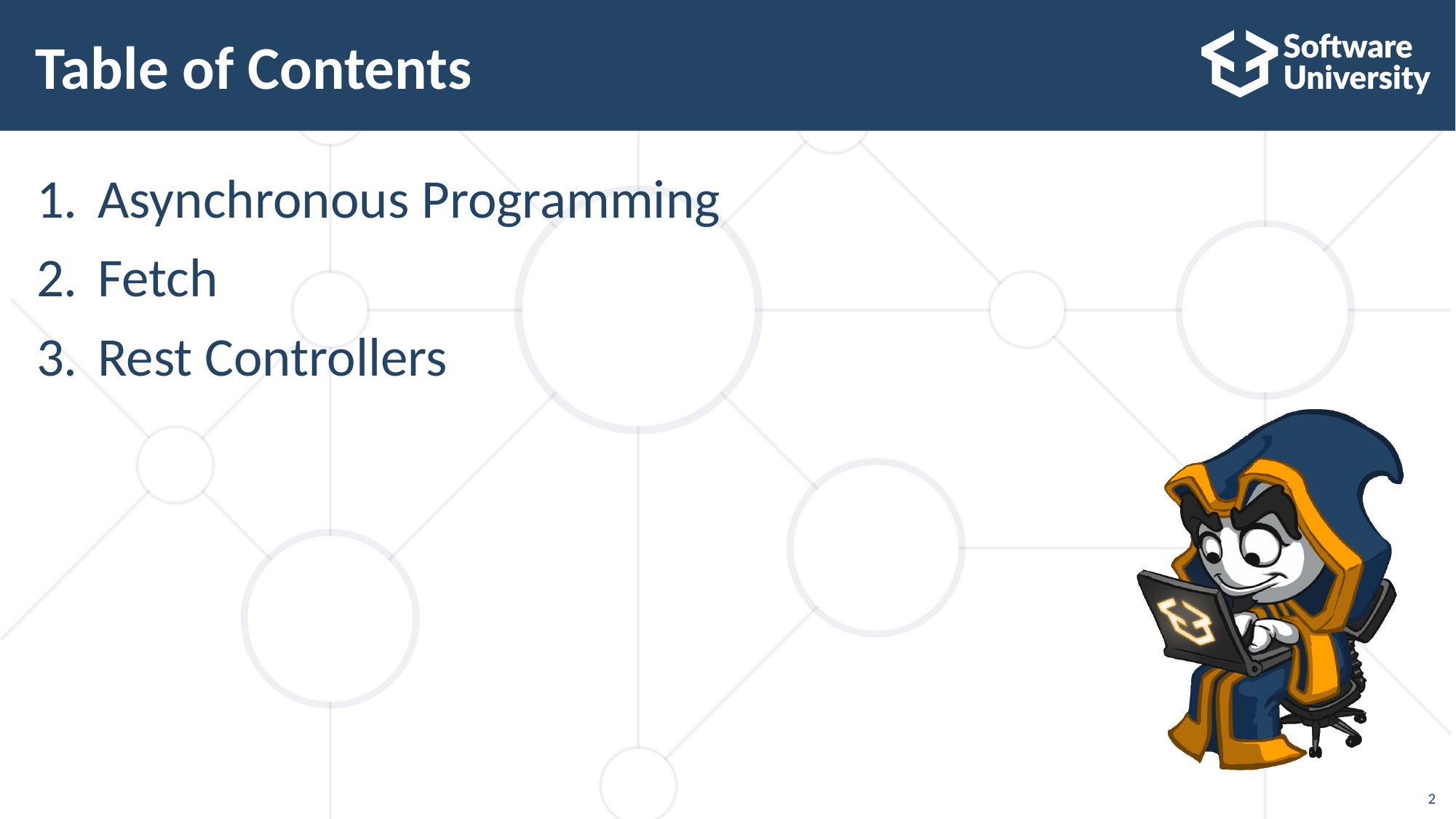

# Table of Contents
Asynchronous Programming
Fetch
Rest Controllers
2